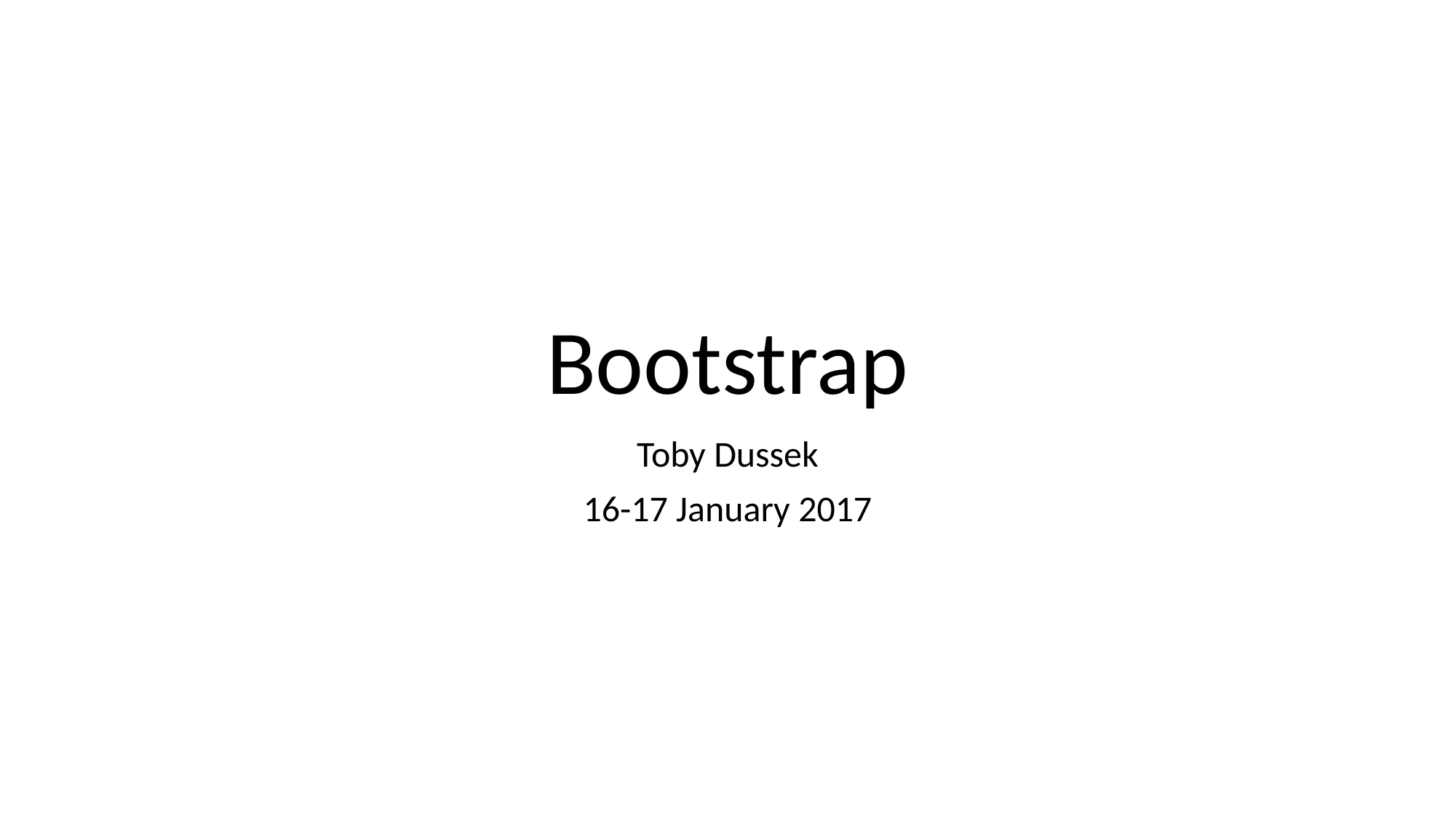

# Bootstrap
Toby Dussek
16-17 January 2017